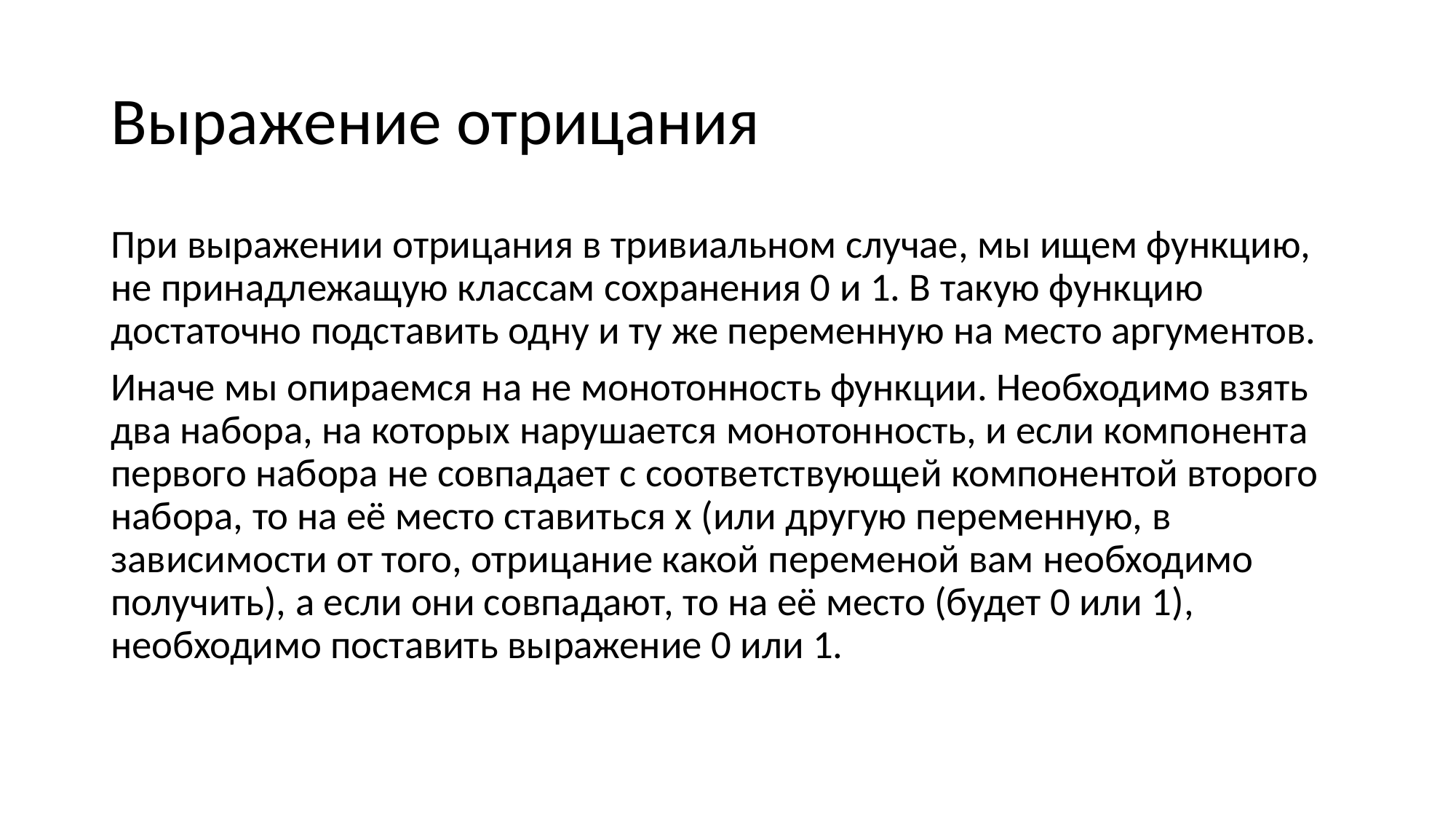

# Выражение отрицания
При выражении отрицания в тривиальном случае, мы ищем функцию, не принадлежащую классам сохранения 0 и 1. В такую функцию достаточно подставить одну и ту же переменную на место аргументов.
Иначе мы опираемся на не монотонность функции. Необходимо взять два набора, на которых нарушается монотонность, и если компонента первого набора не совпадает с соответствующей компонентой второго набора, то на её место ставиться x (или другую переменную, в зависимости от того, отрицание какой переменой вам необходимо получить), а если они совпадают, то на её место (будет 0 или 1), необходимо поставить выражение 0 или 1.